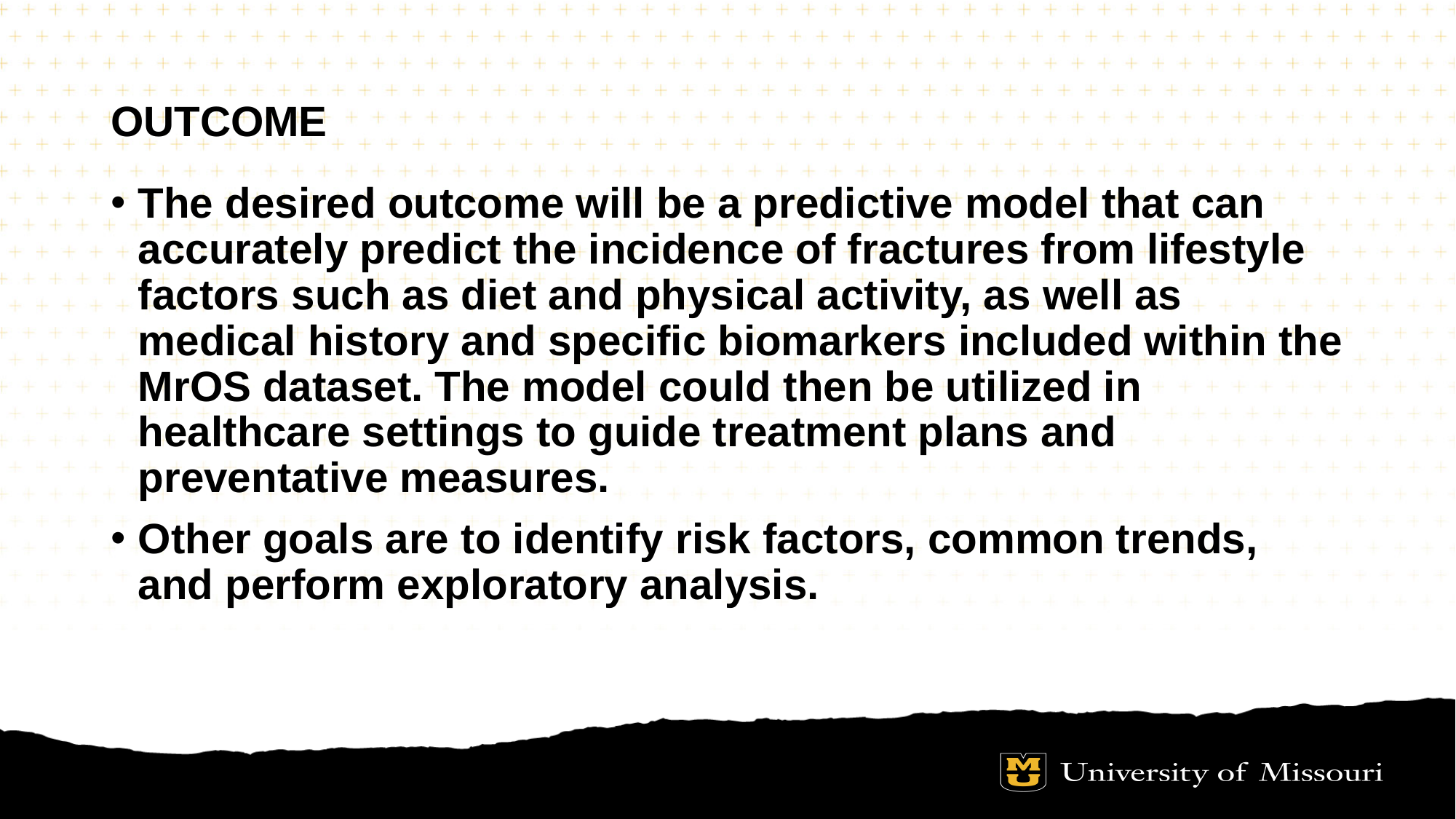

# Outcome
The desired outcome will be a predictive model that can accurately predict the incidence of fractures from lifestyle factors such as diet and physical activity, as well as medical history and specific biomarkers included within the MrOS dataset. The model could then be utilized in healthcare settings to guide treatment plans and preventative measures.
Other goals are to identify risk factors, common trends, and perform exploratory analysis.